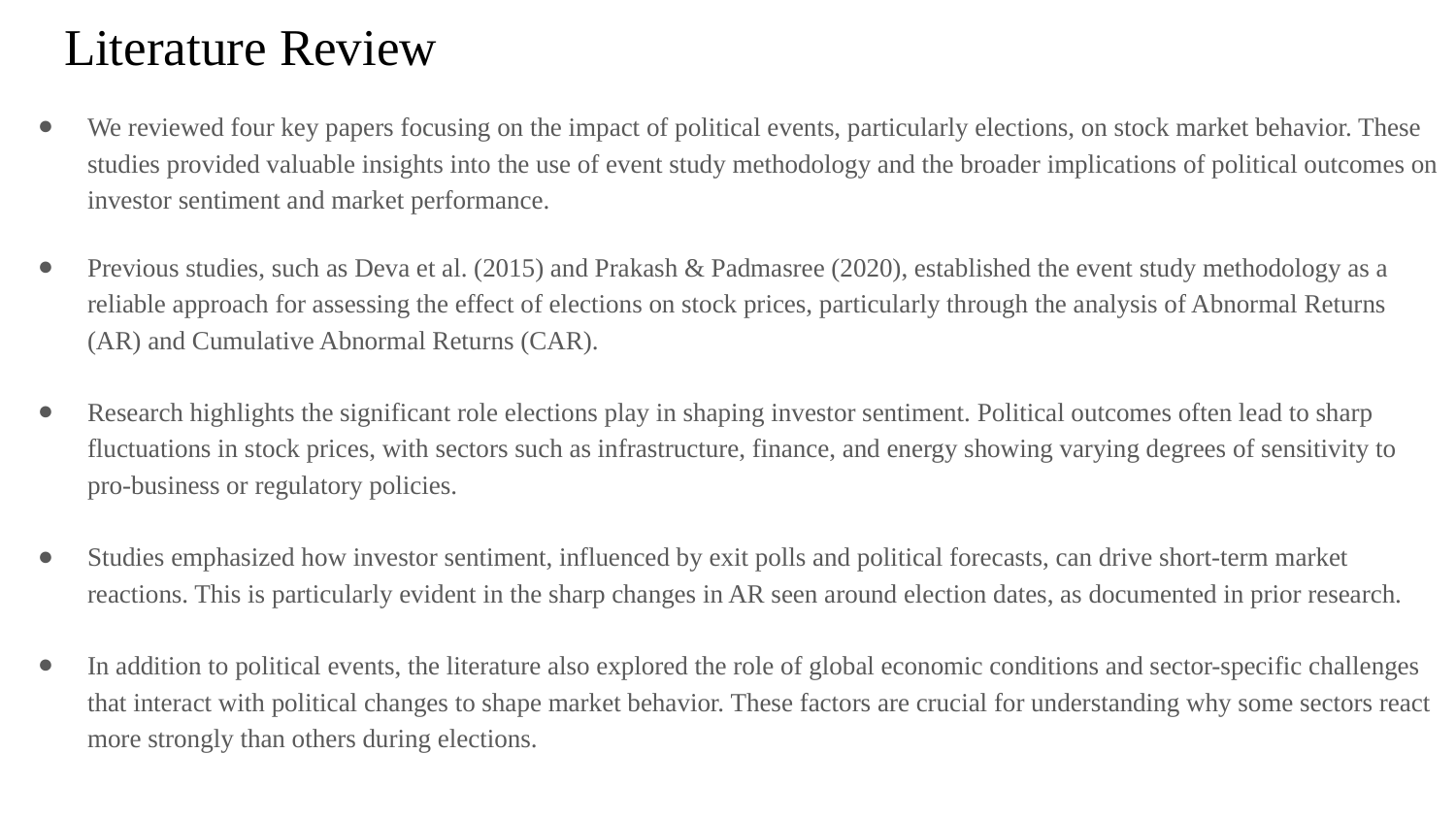

# Literature Review
We reviewed four key papers focusing on the impact of political events, particularly elections, on stock market behavior. These studies provided valuable insights into the use of event study methodology and the broader implications of political outcomes on investor sentiment and market performance.
Previous studies, such as Deva et al. (2015) and Prakash & Padmasree (2020), established the event study methodology as a reliable approach for assessing the effect of elections on stock prices, particularly through the analysis of Abnormal Returns (AR) and Cumulative Abnormal Returns (CAR).
Research highlights the significant role elections play in shaping investor sentiment. Political outcomes often lead to sharp fluctuations in stock prices, with sectors such as infrastructure, finance, and energy showing varying degrees of sensitivity to pro-business or regulatory policies.
Studies emphasized how investor sentiment, influenced by exit polls and political forecasts, can drive short-term market reactions. This is particularly evident in the sharp changes in AR seen around election dates, as documented in prior research.
In addition to political events, the literature also explored the role of global economic conditions and sector-specific challenges that interact with political changes to shape market behavior. These factors are crucial for understanding why some sectors react more strongly than others during elections.